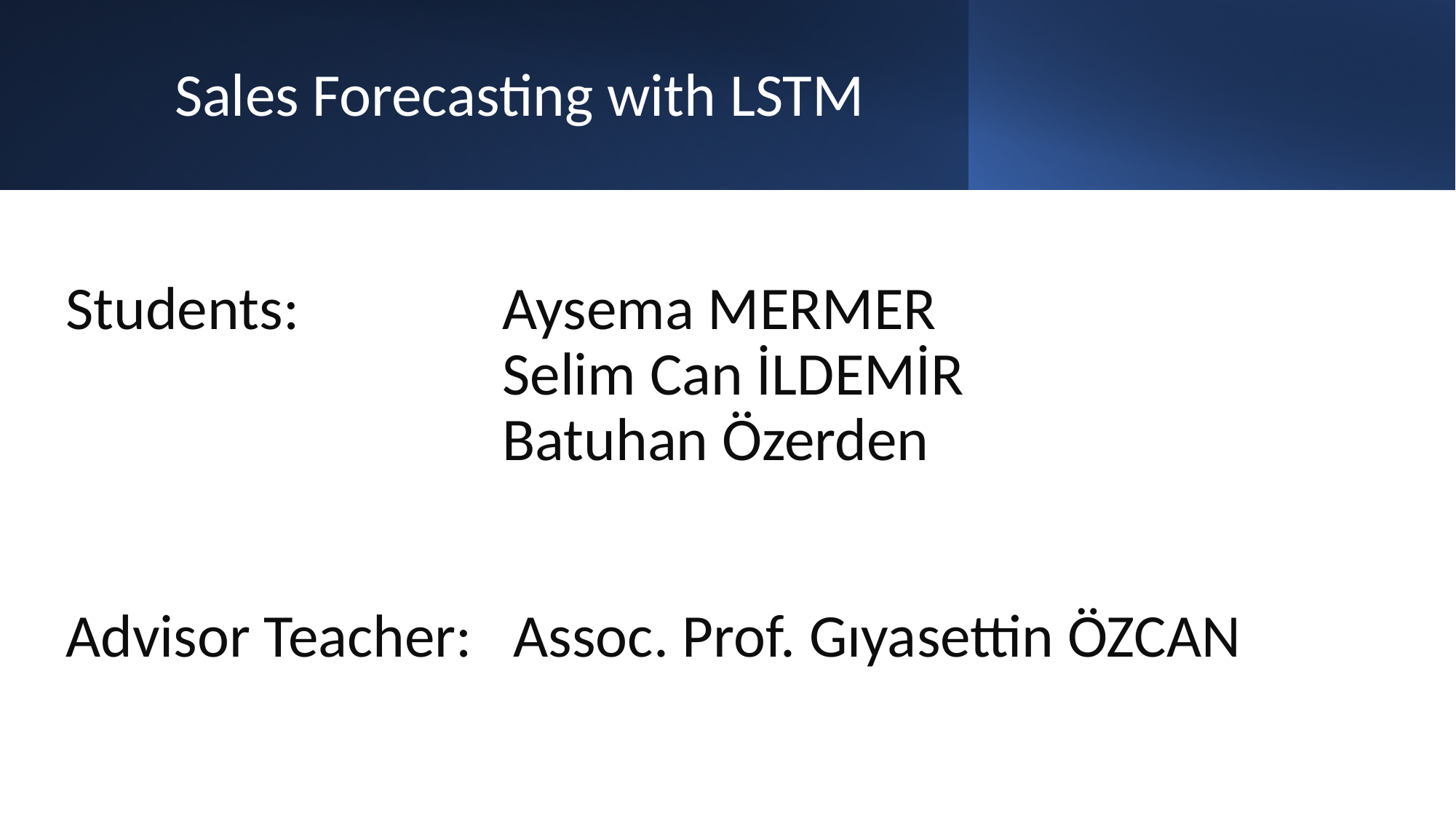

# Sales Forecasting with LSTM
Students:		Aysema MERMER
				Selim Can İLDEMİR
				Batuhan Özerden

Advisor Teacher:   Assoc. Prof. Gıyasettin ÖZCAN